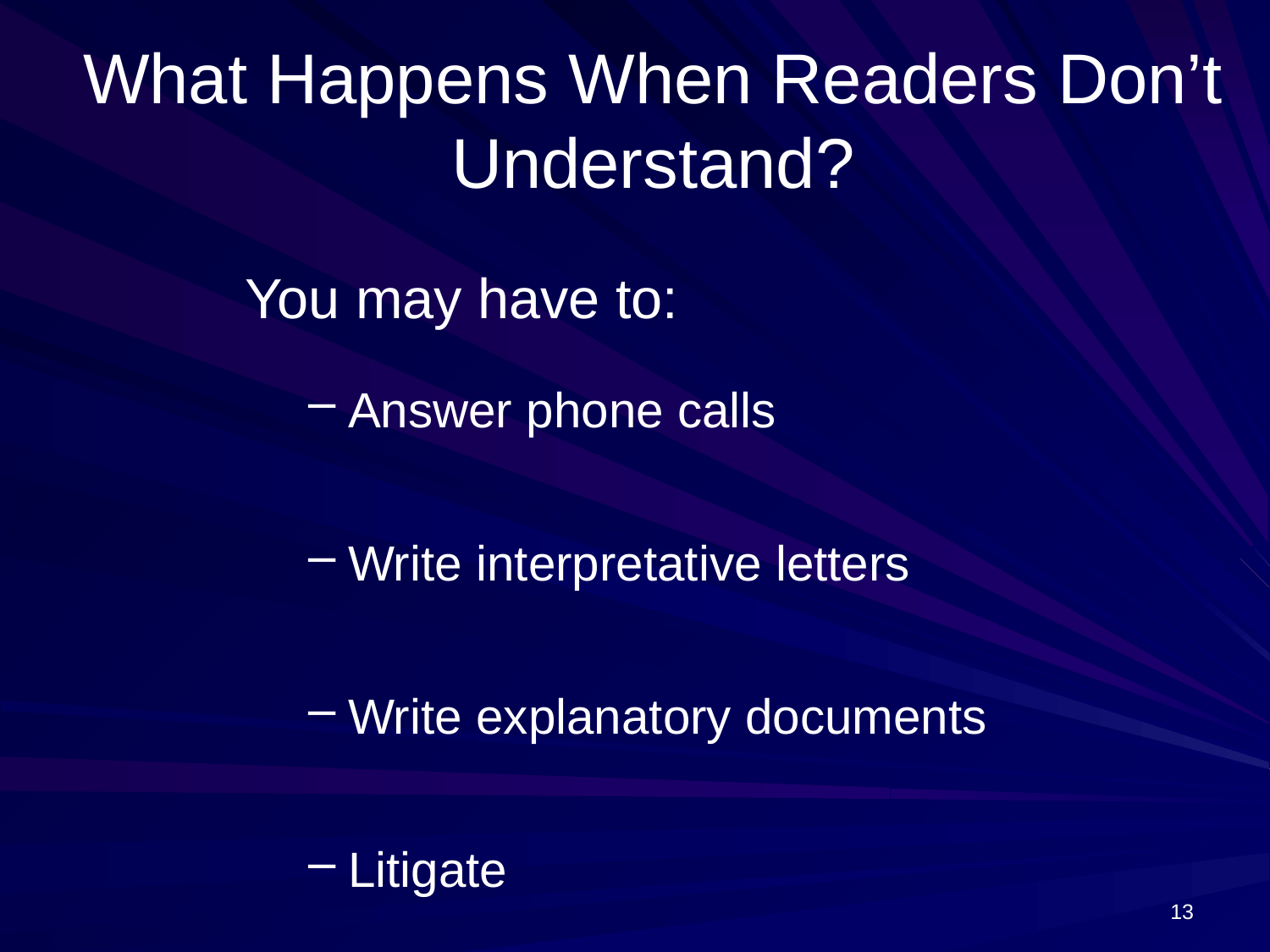

# What Happens When Readers Don’t Understand?
You may have to:

Answer phone calls

Write interpretative letters

Write explanatory documents

Litigate
13